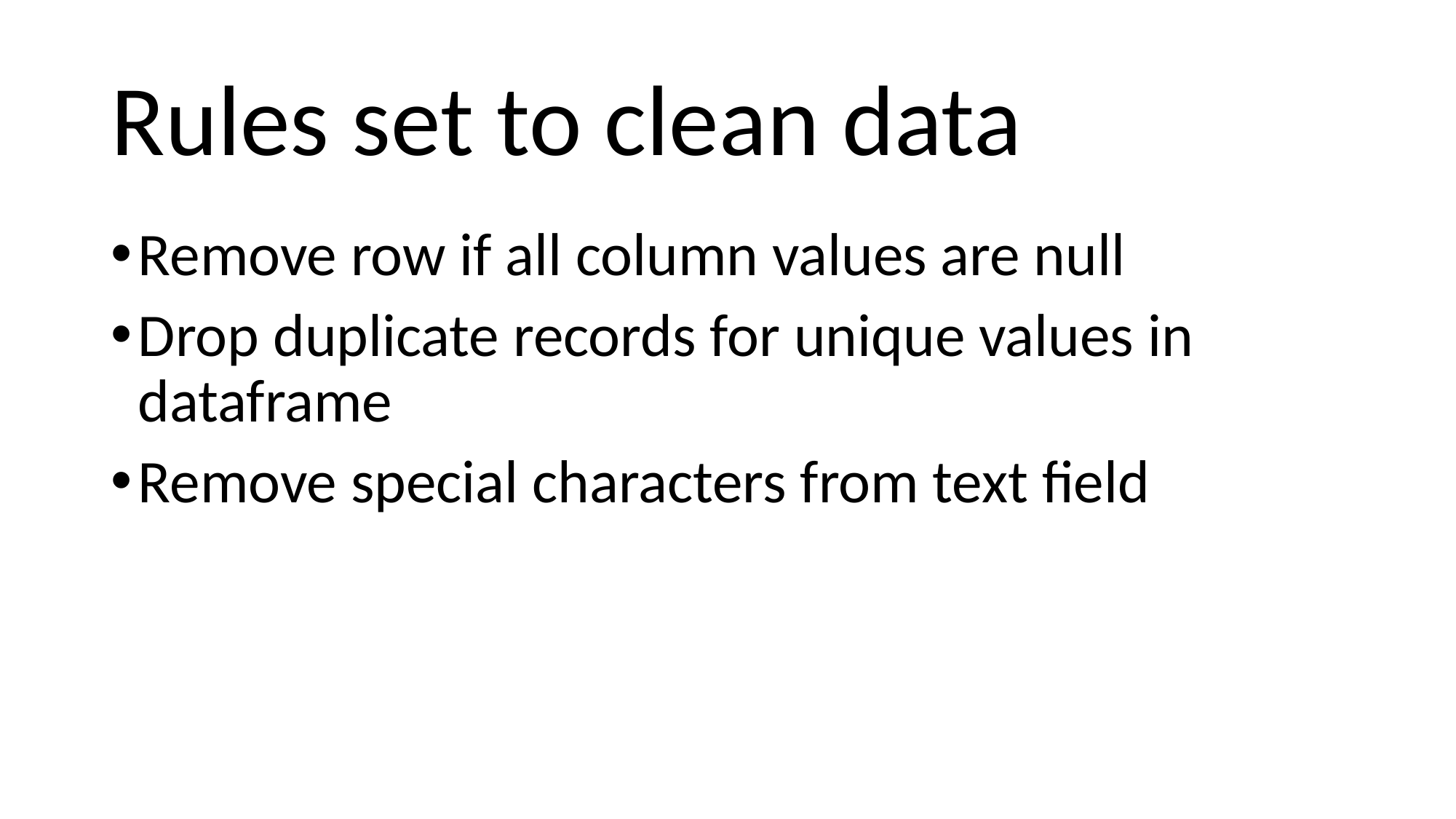

# Rules set to clean data
Remove row if all column values are null
Drop duplicate records for unique values in dataframe
Remove special characters from text field